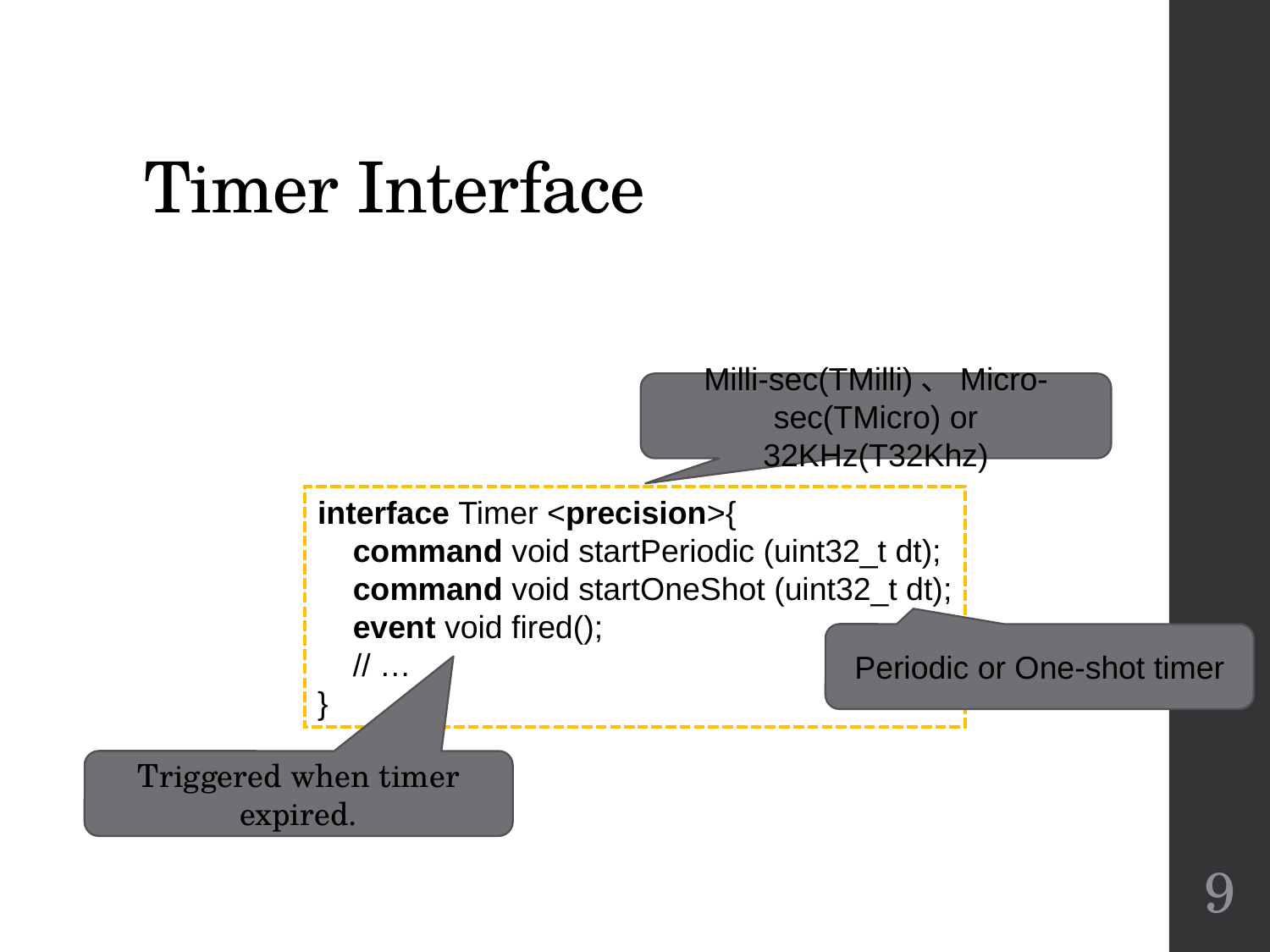

# Timer Interface
Milli-sec(TMilli)、Micro-sec(TMicro) or 32KHz(T32Khz)
interface Timer <precision>{
    command void startPeriodic (uint32_t dt);
    command void startOneShot (uint32_t dt);
    event void fired();
    // …
}
Periodic or One-shot timer
Triggered when timer expired.
9